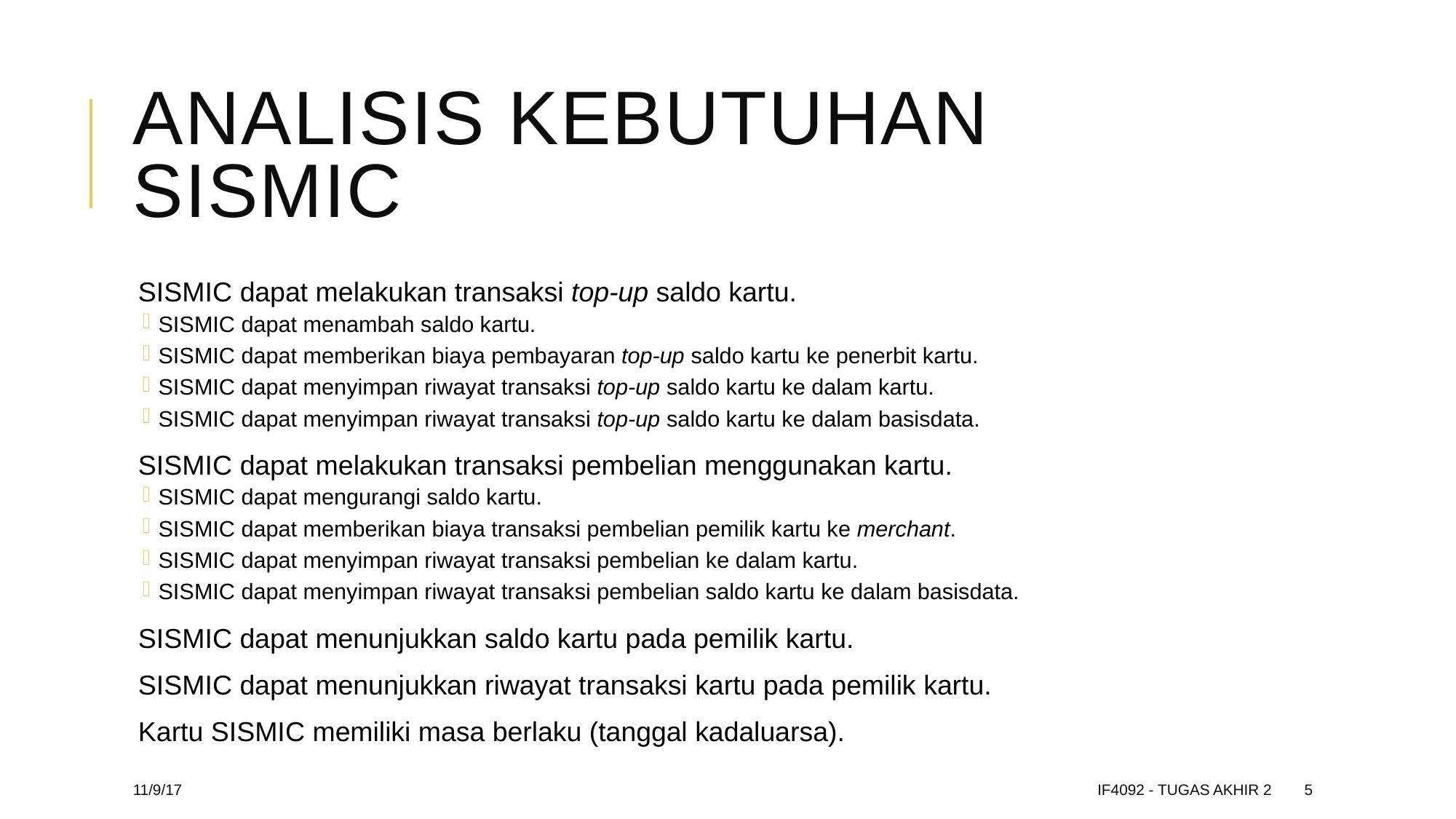

# Analisis Kebutuhan SISMIC
SISMIC dapat melakukan transaksi top-up saldo kartu.
SISMIC dapat menambah saldo kartu.
SISMIC dapat memberikan biaya pembayaran top-up saldo kartu ke penerbit kartu.
SISMIC dapat menyimpan riwayat transaksi top-up saldo kartu ke dalam kartu.
SISMIC dapat menyimpan riwayat transaksi top-up saldo kartu ke dalam basisdata.
SISMIC dapat melakukan transaksi pembelian menggunakan kartu.
SISMIC dapat mengurangi saldo kartu.
SISMIC dapat memberikan biaya transaksi pembelian pemilik kartu ke merchant.
SISMIC dapat menyimpan riwayat transaksi pembelian ke dalam kartu.
SISMIC dapat menyimpan riwayat transaksi pembelian saldo kartu ke dalam basisdata.
SISMIC dapat menunjukkan saldo kartu pada pemilik kartu.
SISMIC dapat menunjukkan riwayat transaksi kartu pada pemilik kartu.
Kartu SISMIC memiliki masa berlaku (tanggal kadaluarsa).
11/9/17
IF4092 - Tugas Akhir 2
5